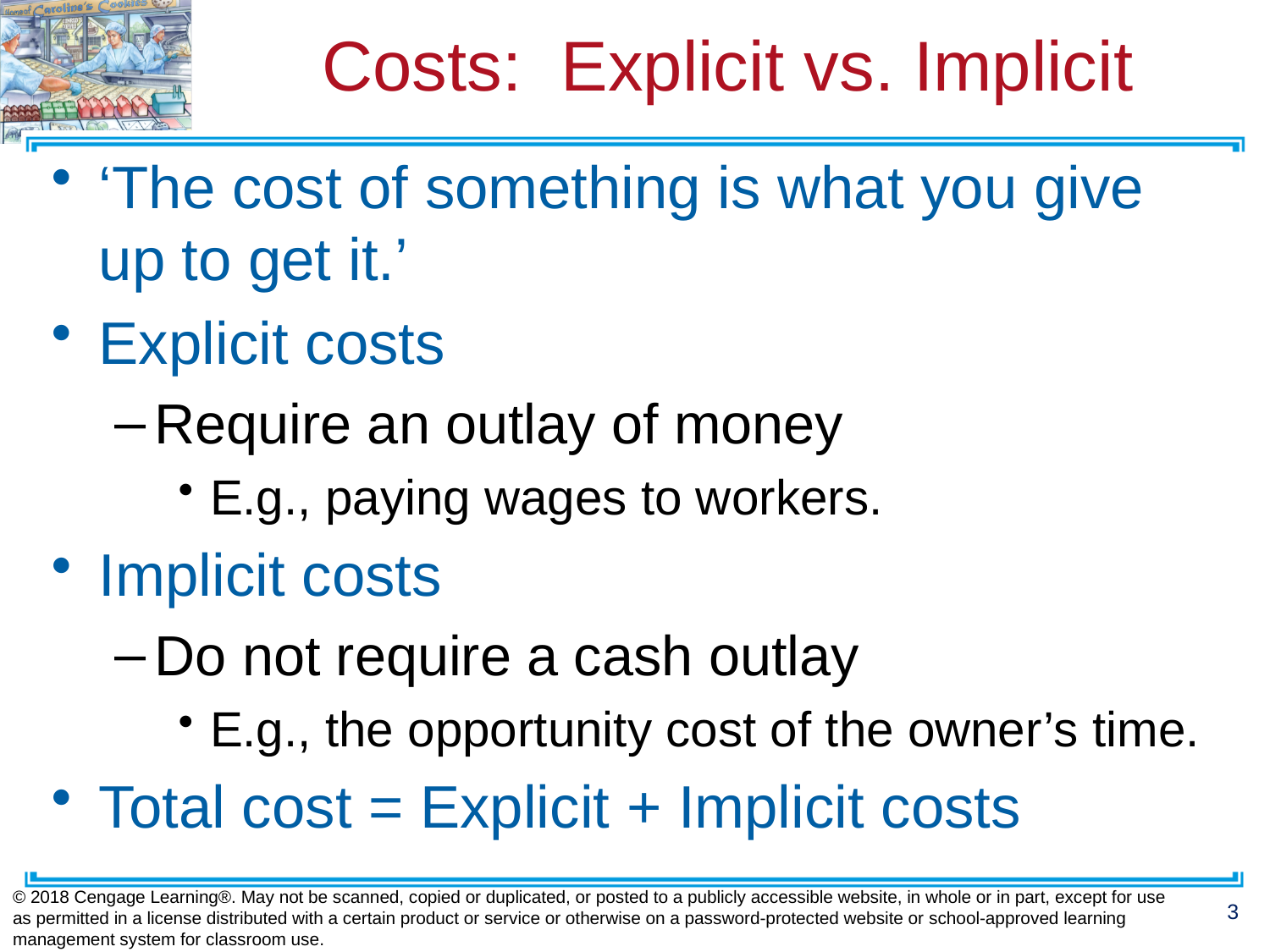

# Costs:  Explicit vs. Implicit
‘The cost of something is what you give up to get it.’
Explicit costs
Require an outlay of money
E.g., paying wages to workers.
Implicit costs
Do not require a cash outlay
E.g., the opportunity cost of the owner’s time.
Total cost = Explicit + Implicit costs
© 2018 Cengage Learning®. May not be scanned, copied or duplicated, or posted to a publicly accessible website, in whole or in part, except for use as permitted in a license distributed with a certain product or service or otherwise on a password-protected website or school-approved learning management system for classroom use.
3